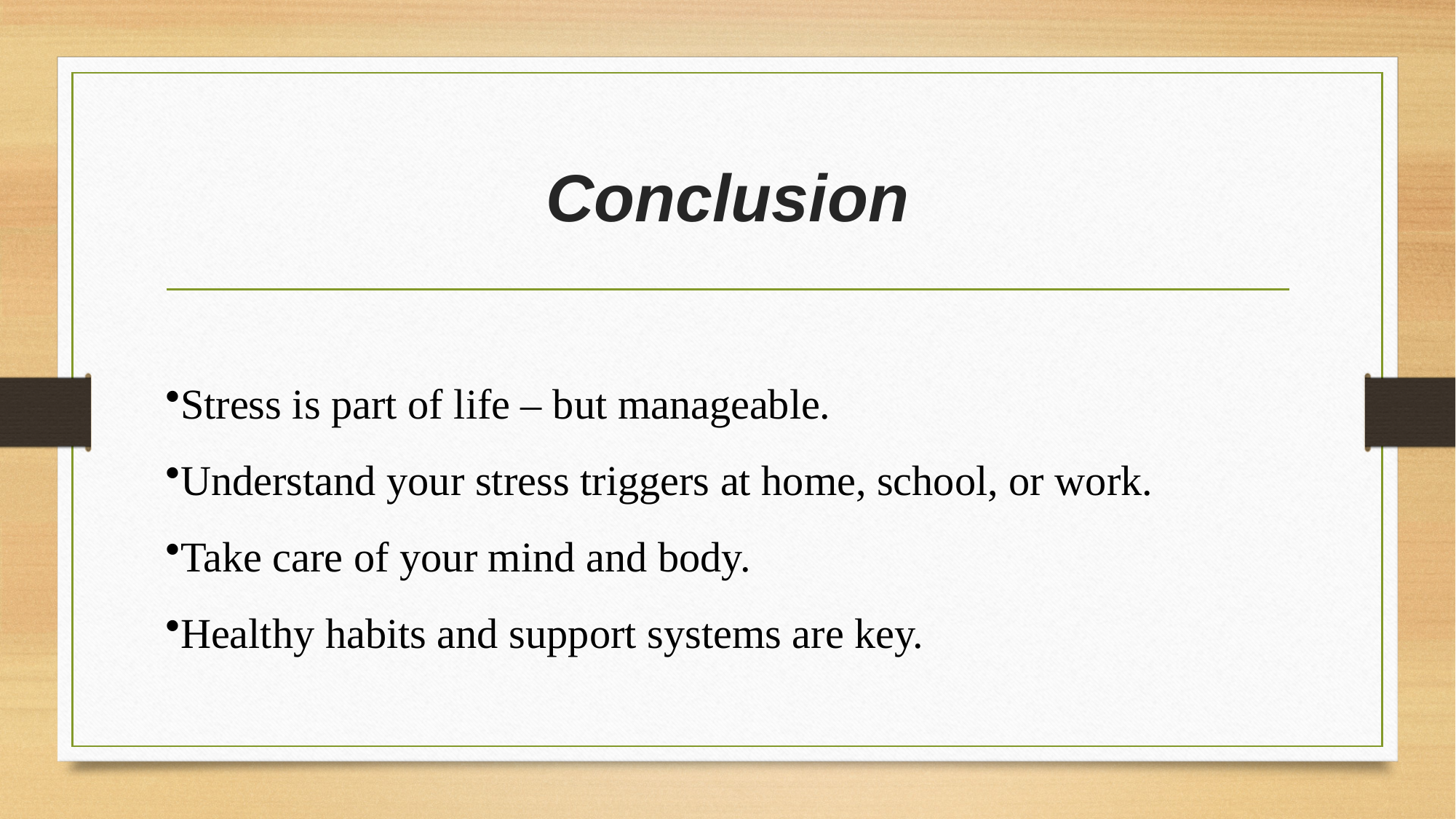

# Conclusion
Stress is part of life – but manageable.
Understand your stress triggers at home, school, or work.
Take care of your mind and body.
Healthy habits and support systems are key.